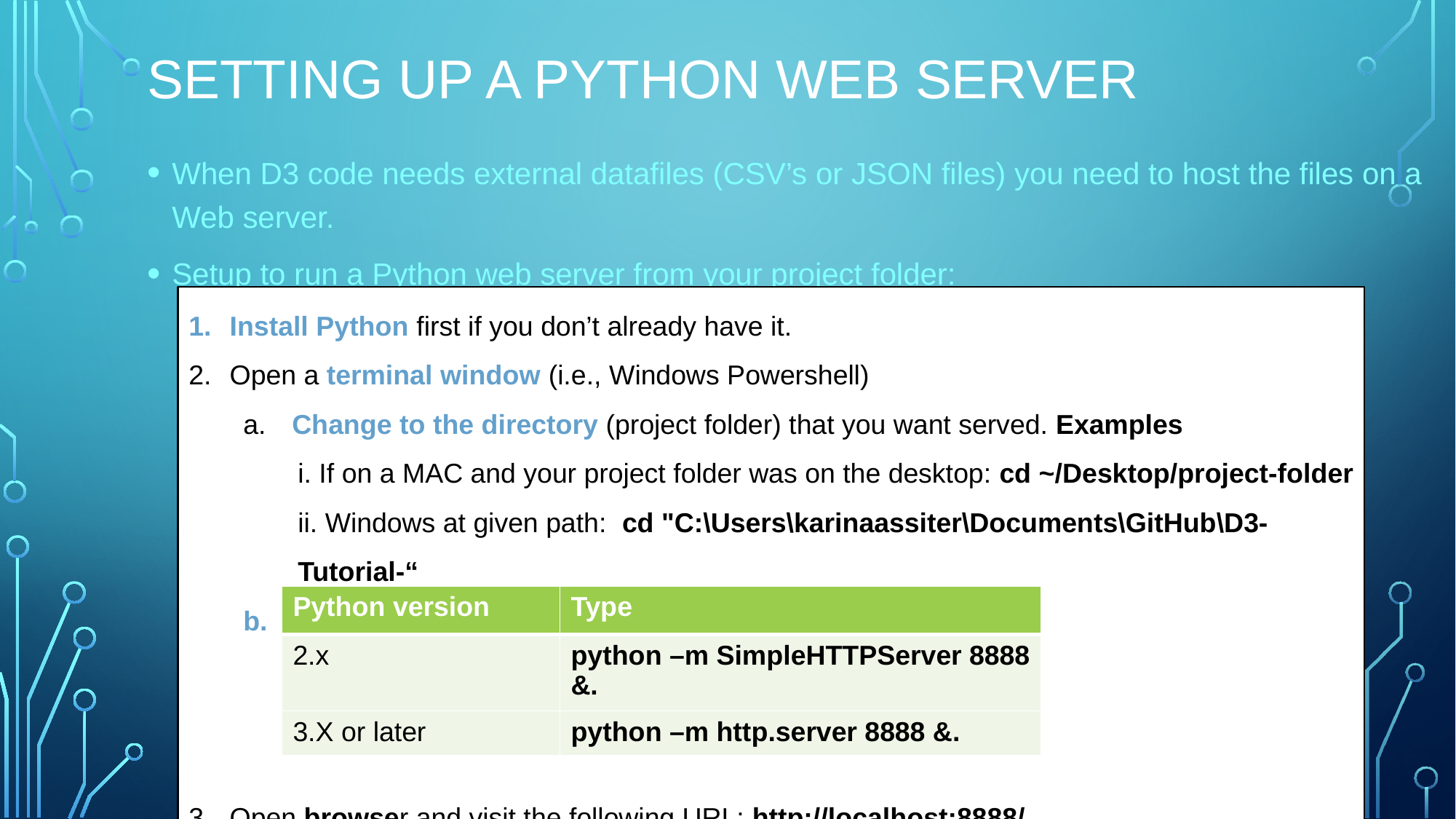

# Setting up a python web server
When D3 code needs external datafiles (CSV’s or JSON files) you need to host the files on a Web server.
Setup to run a Python web server from your project folder:

        .
Install Python first if you don’t already have it.
Open a terminal window (i.e., Windows Powershell)
 Change to the directory (project folder) that you want served. Examples
i. If on a MAC and your project folder was on the desktop: cd ~/Desktop/project-folder
ii. Windows at given path:  cd "C:\Users\karinaassiter\Documents\GitHub\D3-Tutorial-“
b.    To activate server on port 8888:

Open browser and visit the following URL: http://localhost:8888/
| Python version | Type |
| --- | --- |
| 2.x | python –m SimpleHTTPServer 8888 &. |
| 3.X or later | python –m http.server 8888 &. |